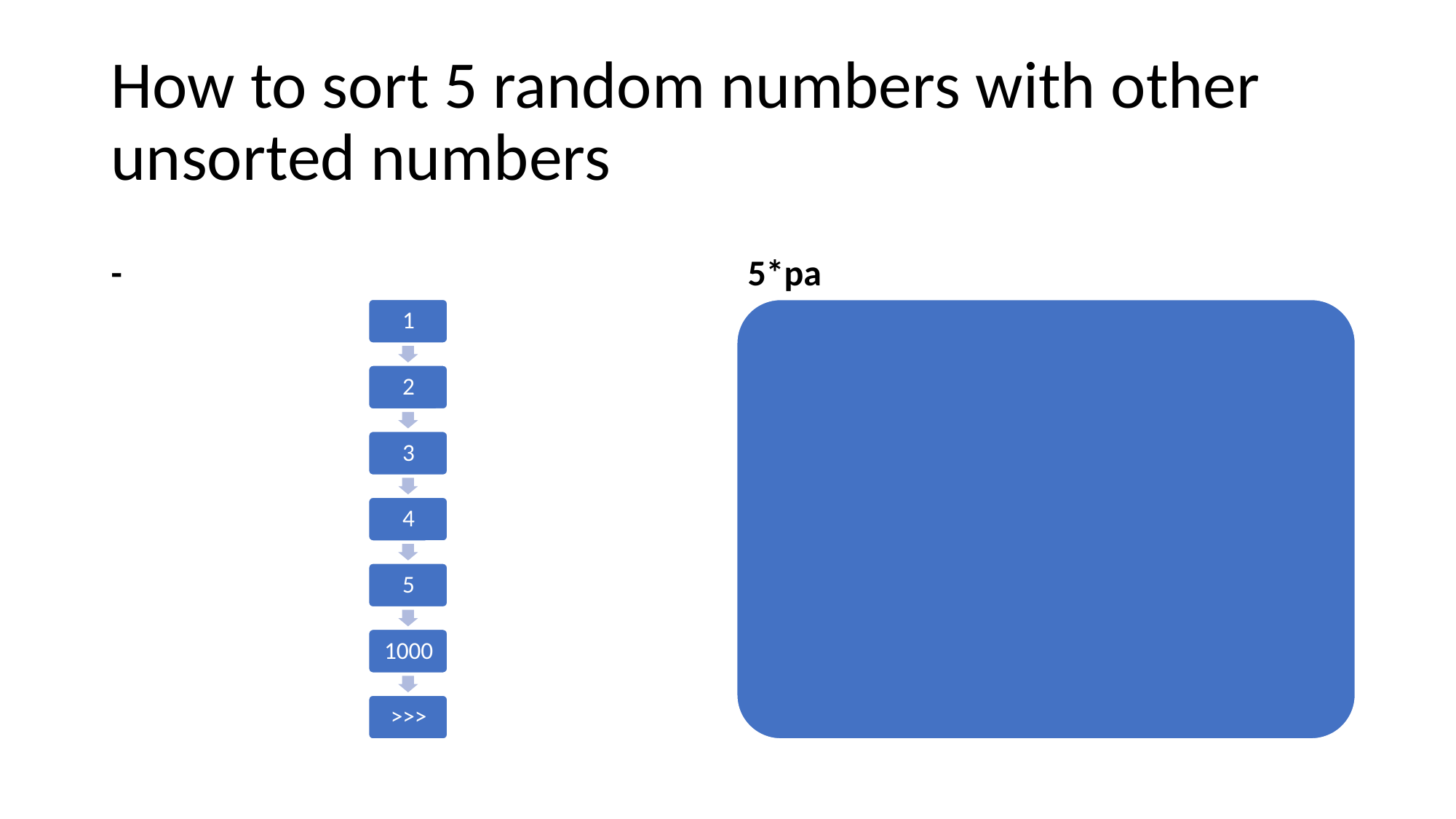

# How to sort 5 random numbers with other unsorted numbers
-
5*pa
1

2

3

4

5

1000

>>>